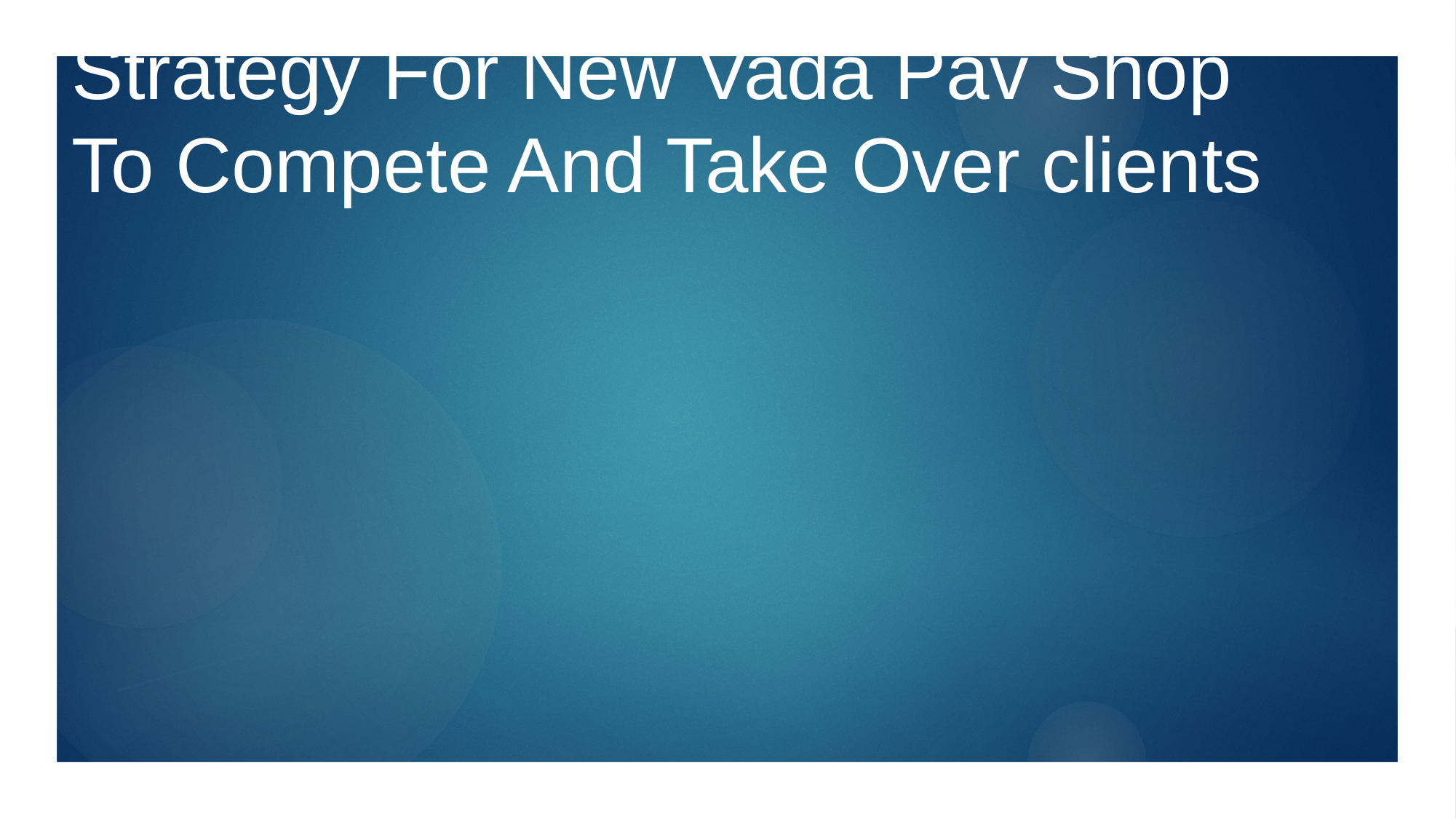

# Strategy For New Vada Pav Shop To Compete And Take Over clients

Created By – Aqshata Gade